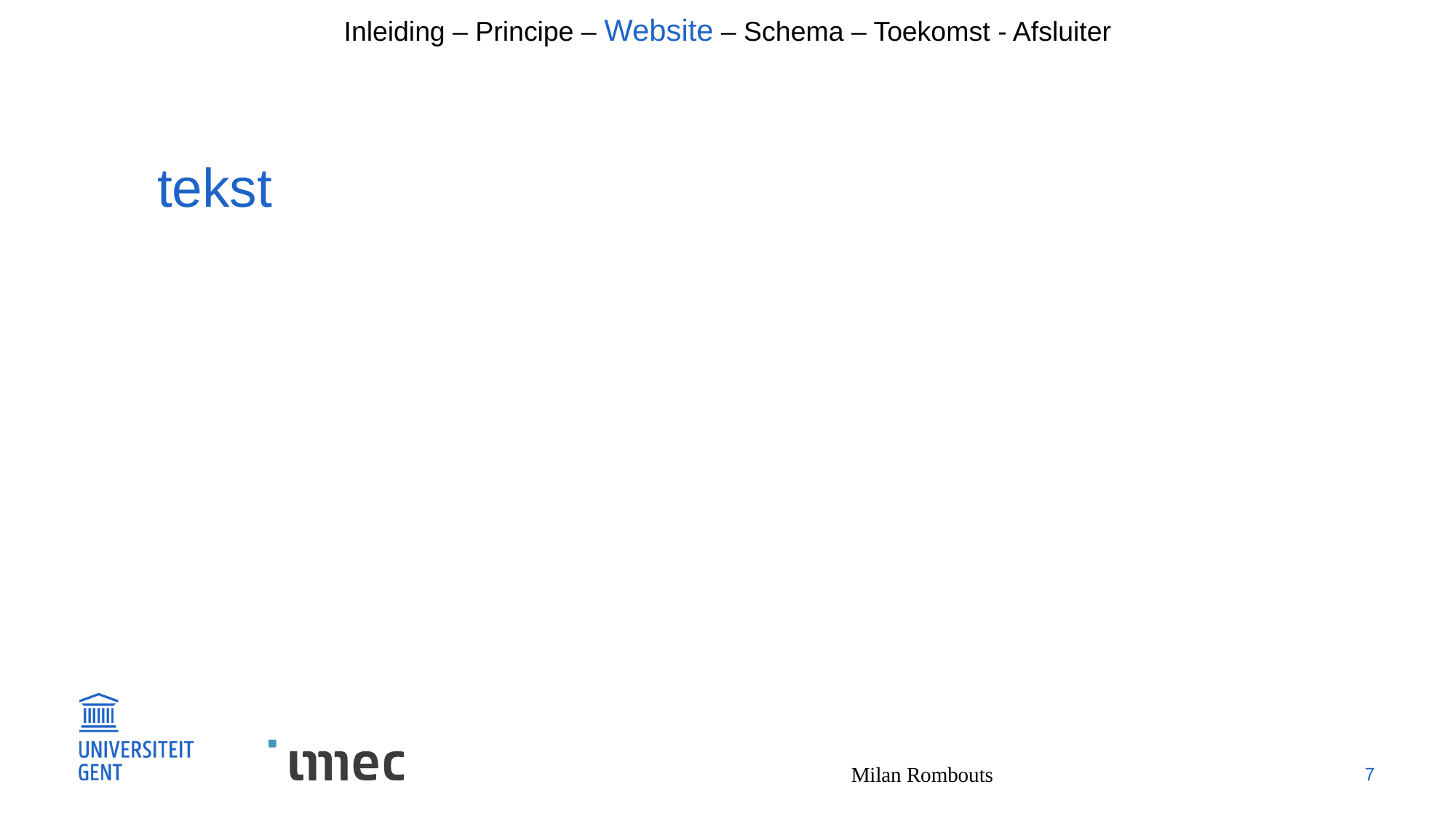

Inleiding – Principe – Website – Schema – Toekomst - Afsluiter
tekst

7
Milan Rombouts